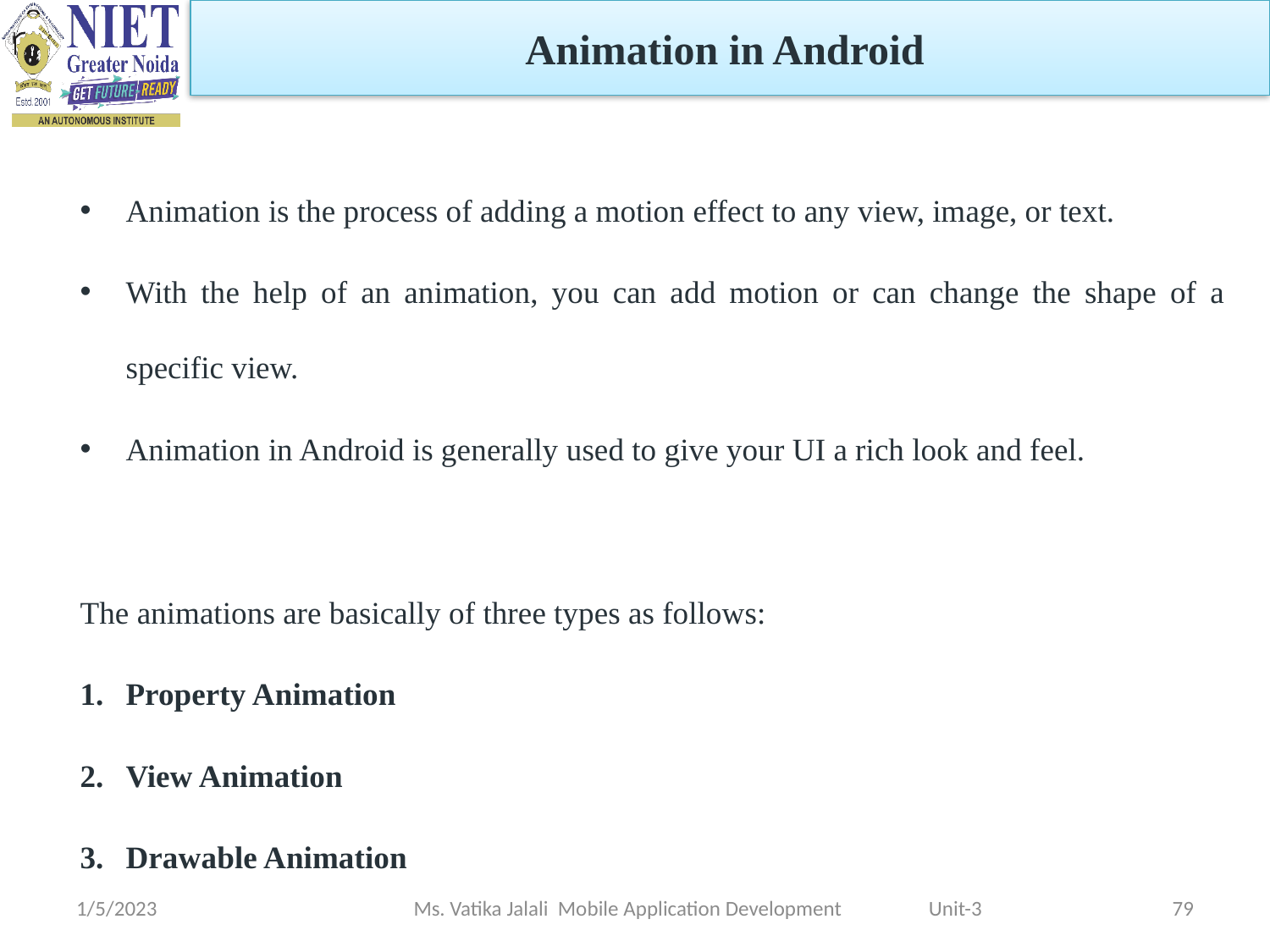

Animation in Android
Animation is the process of adding a motion effect to any view, image, or text.
With the help of an animation, you can add motion or can change the shape of a specific view.
Animation in Android is generally used to give your UI a rich look and feel.

The animations are basically of three types as follows:
Property Animation
View Animation
Drawable Animation

1/5/2023
Ms. Vatika Jalali  Mobile Application Development                  Unit-3
79